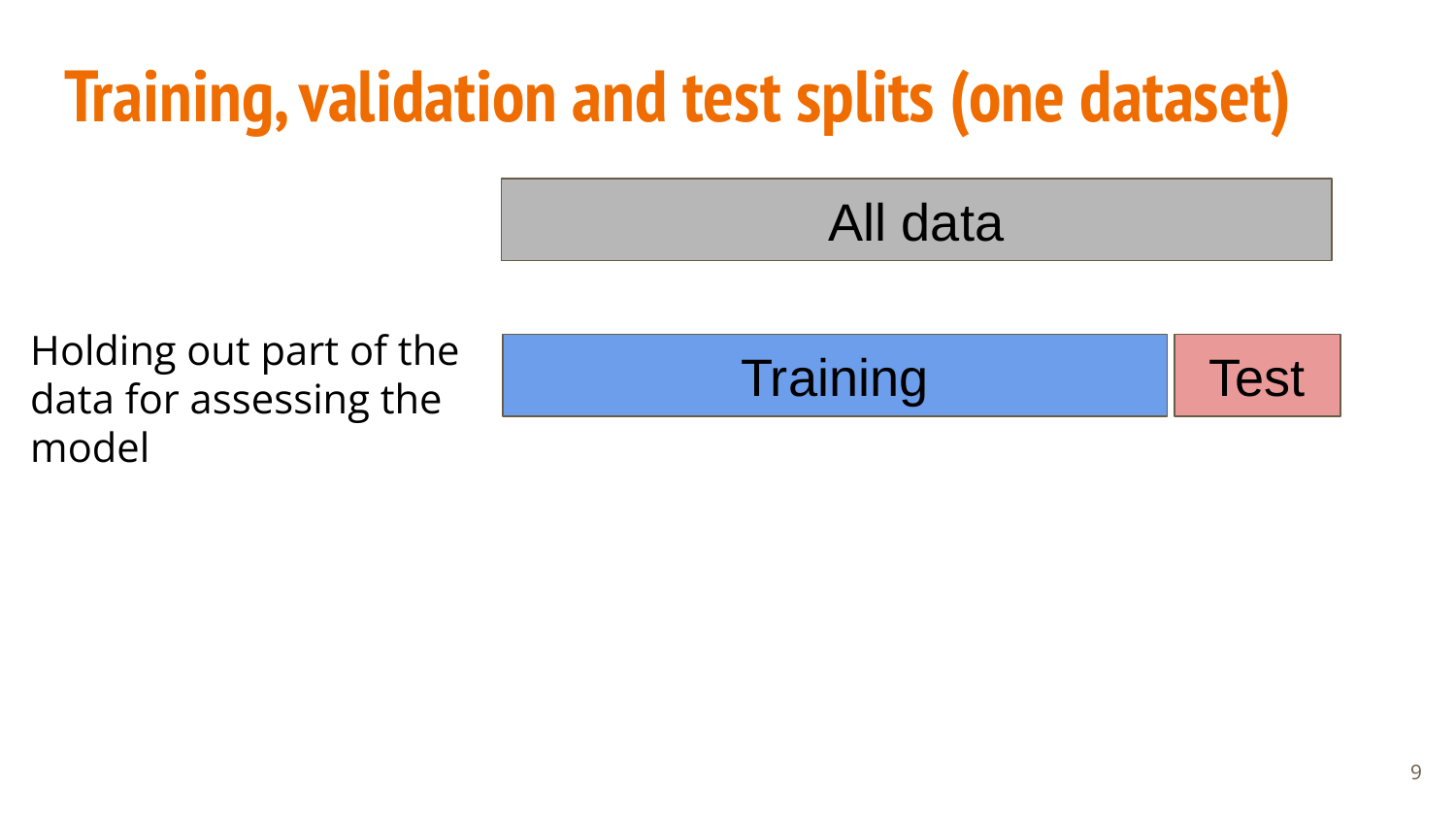

# Training, validation and test splits (one dataset)
All data
Holding out part of the data for assessing the model
Test
Training
9